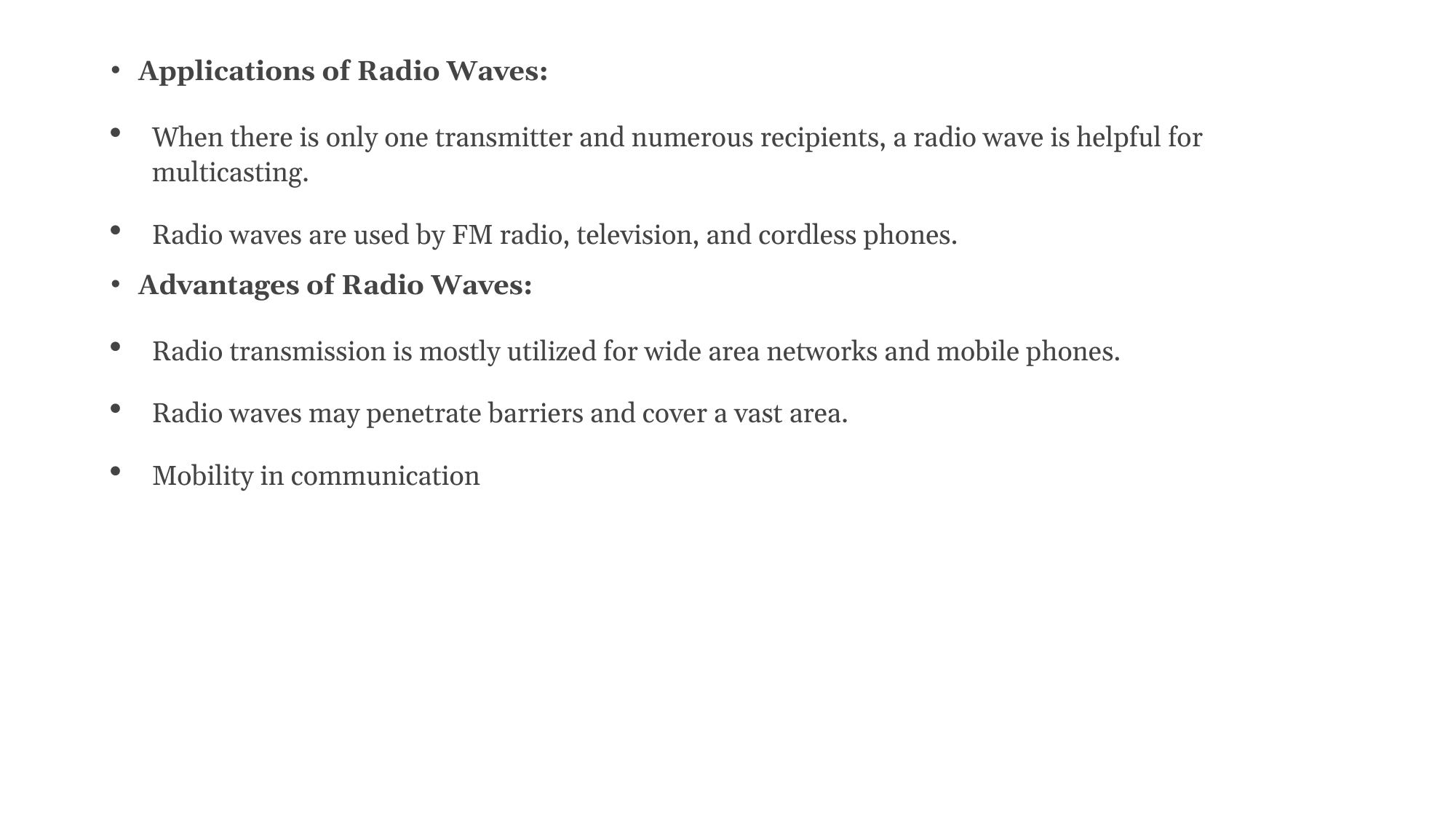

Applications of Radio Waves:
When there is only one transmitter and numerous recipients, a radio wave is helpful for multicasting.
Radio waves are used by FM radio, television, and cordless phones.
Advantages of Radio Waves:
Radio transmission is mostly utilized for wide area networks and mobile phones.
Radio waves may penetrate barriers and cover a vast area.
Mobility in communication